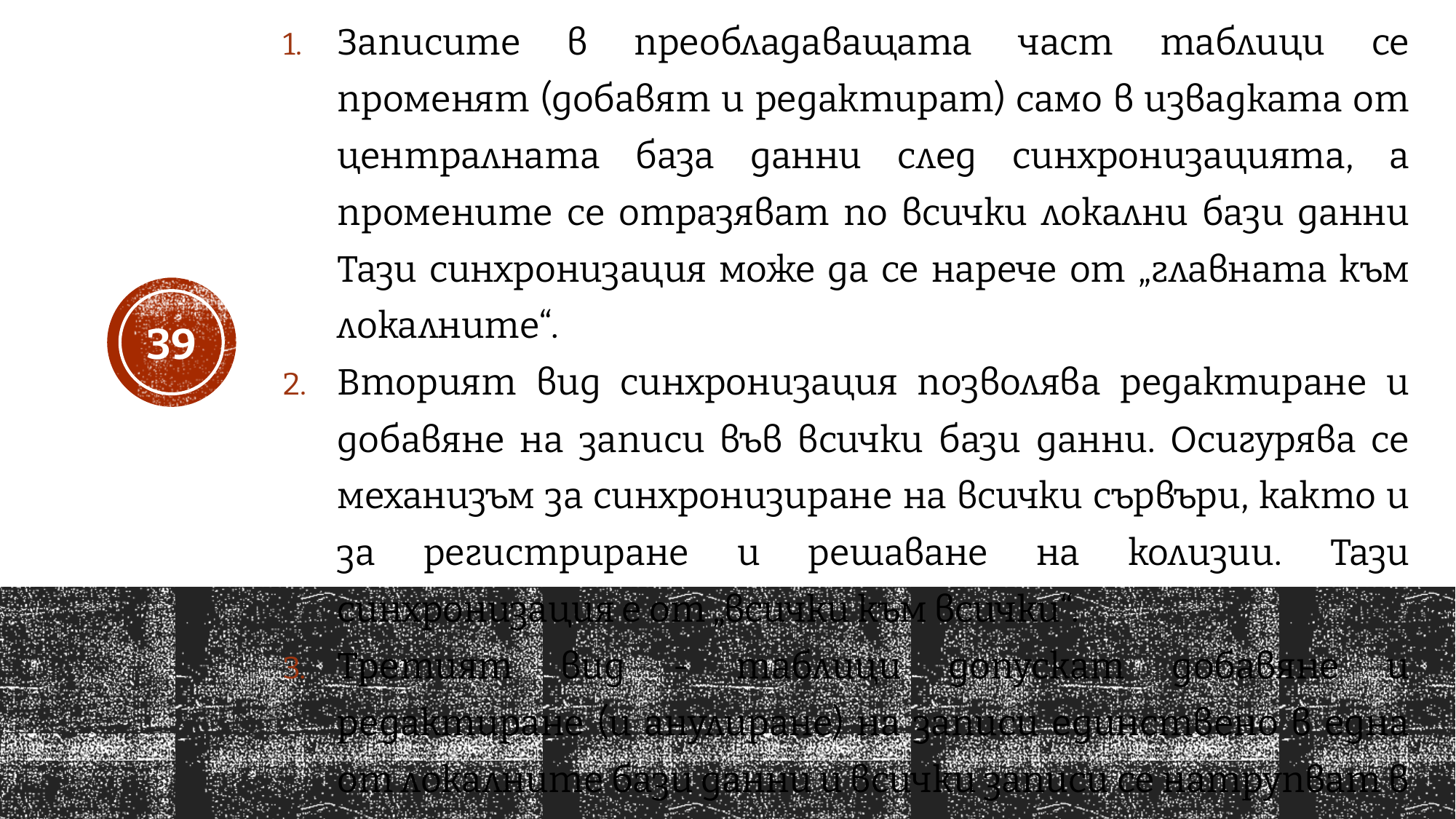

Записите в преобладаващата част таблици се променят (добавят и редактират) само в извадката от централната база данни след синхронизацията, а промените се отразяват по всички локални бази данни Тази синхронизация може да се нарече от „главната към локалните“.
Вторият вид синхронизация позволява редактиране и добавяне на записи във всички бази данни. Осигурява се механизъм за синхронизиране на всички сървъри, както и за регистриране и решаване на колизии. Тази синхронизация е от „всички към всички“.
Третият вид - таблици допускат добавяне и редактиране (и анулиране) на записи единствено в една от локалните бази данни и всички записи се натрупват в извадката на централната база данни. Тази синхронизация е от „всички към главната“.
39